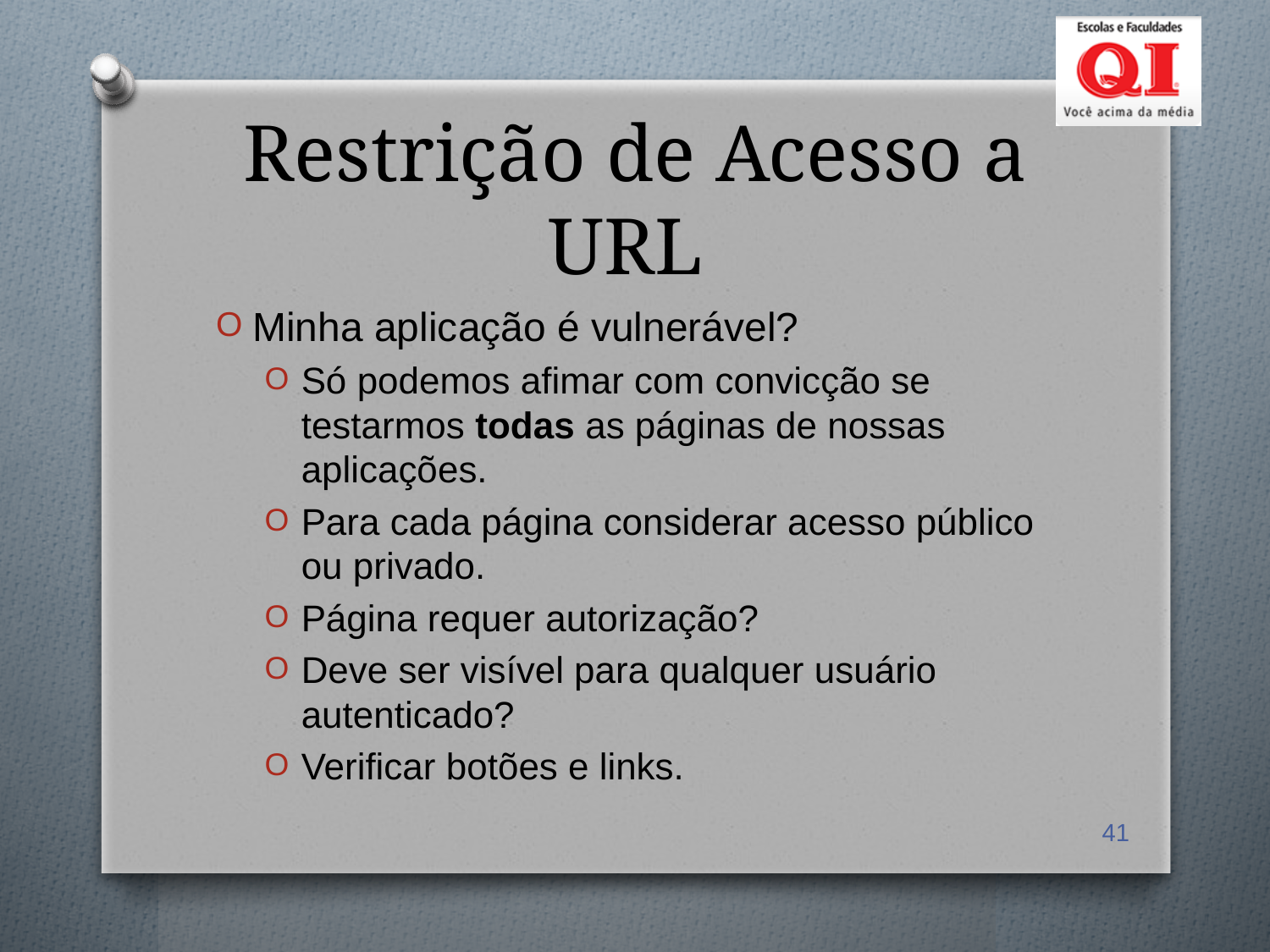

# Restrição de Acesso a URL
Minha aplicação é vulnerável?
Só podemos afimar com convicção se testarmos todas as páginas de nossas aplicações.
Para cada página considerar acesso público ou privado.
Página requer autorização?
Deve ser visível para qualquer usuário autenticado?
Verificar botões e links.

41